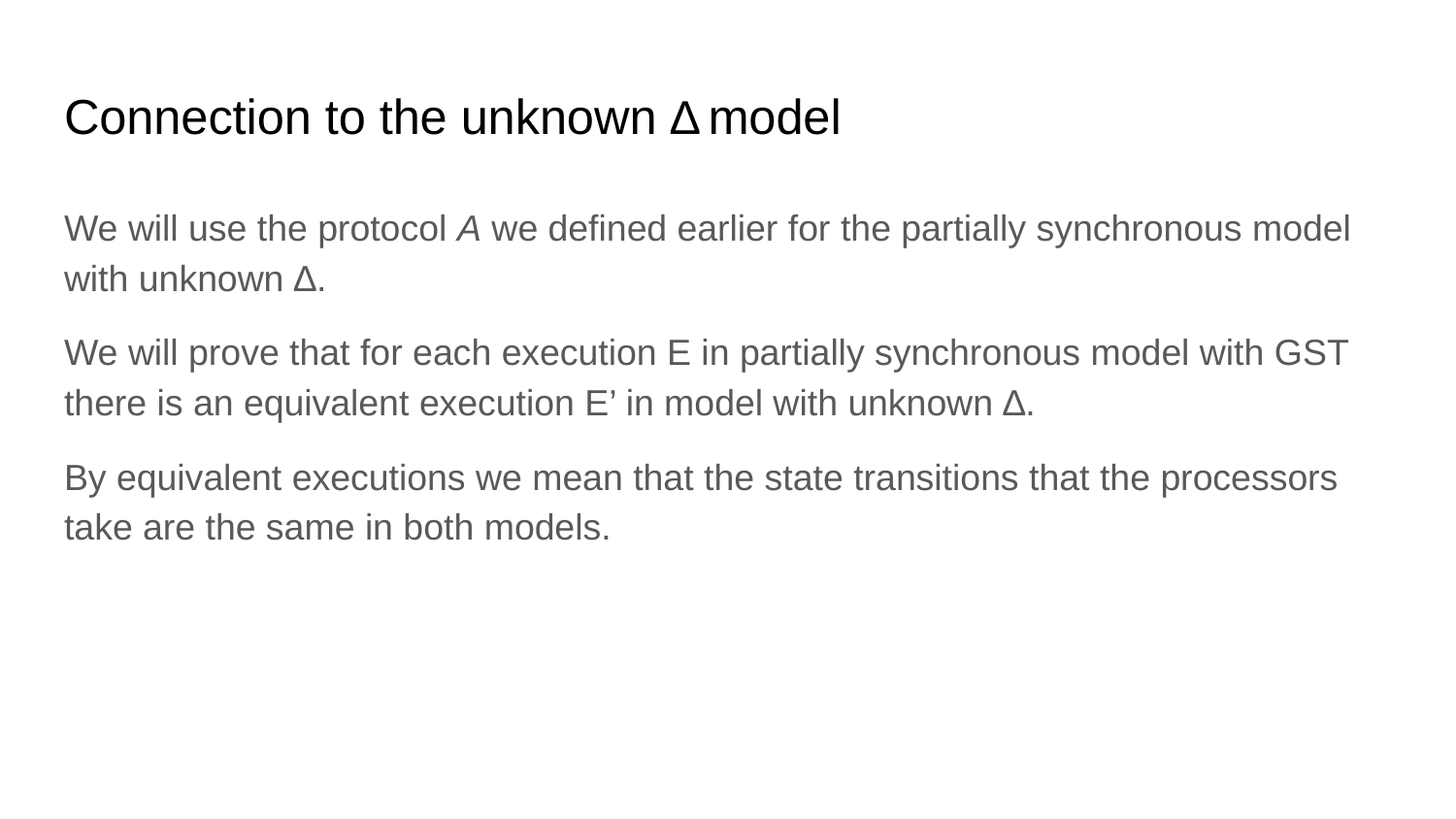

# Connection to the unknown ∆ model
We will use the protocol A we defined earlier for the partially synchronous model with unknown ∆.
We will prove that for each execution E in partially synchronous model with GST there is an equivalent execution E’ in model with unknown ∆.
By equivalent executions we mean that the state transitions that the processors take are the same in both models.